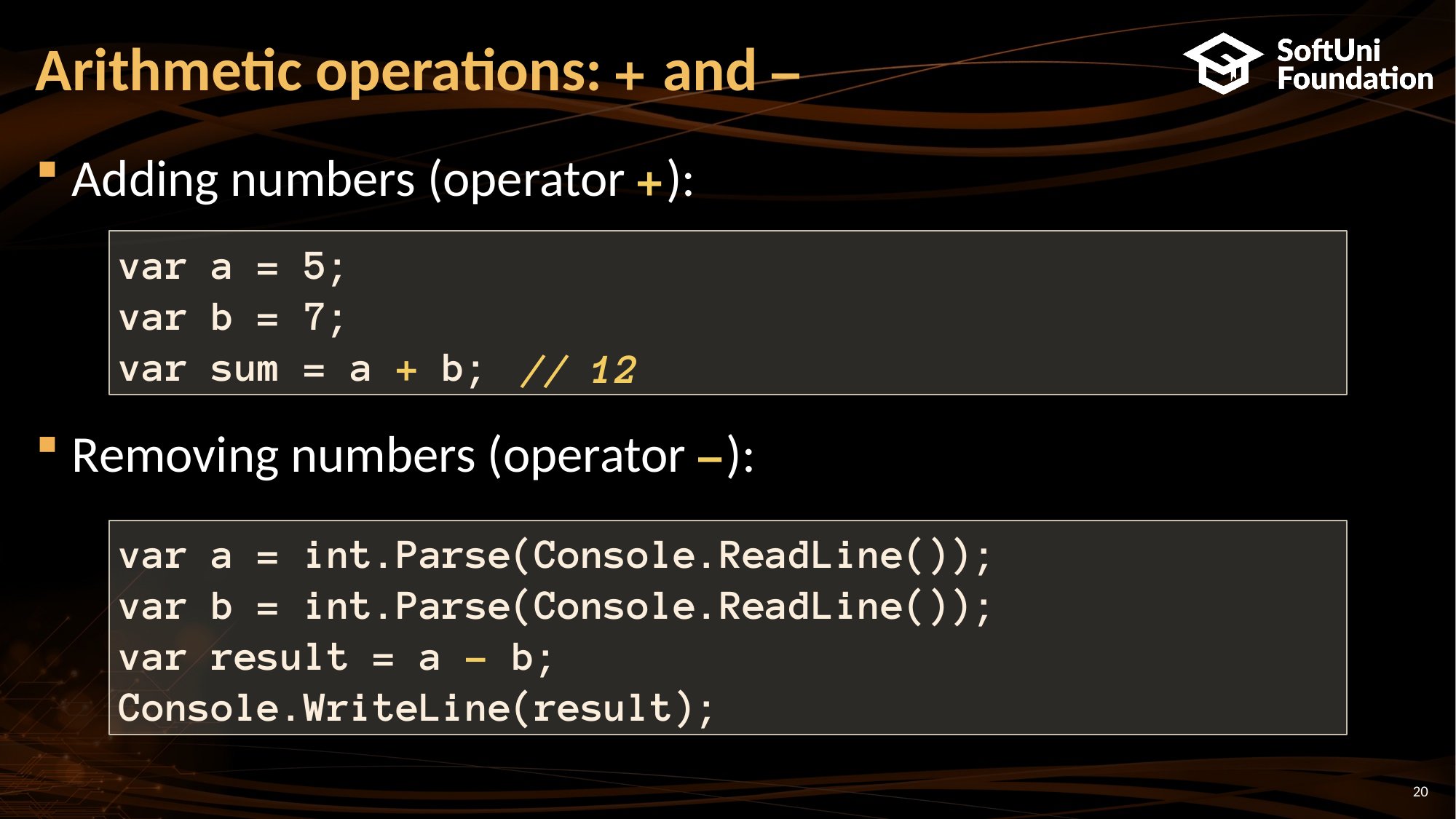

# Arithmetic operations: + and -
Adding numbers (operator +):

Removing numbers (operator -):
var a = 5;
var b = 7;
var sum = a + b;
// 12
var a = int.Parse(Console.ReadLine());
var b = int.Parse(Console.ReadLine());
var result = a - b;
Console.WriteLine(result);
20